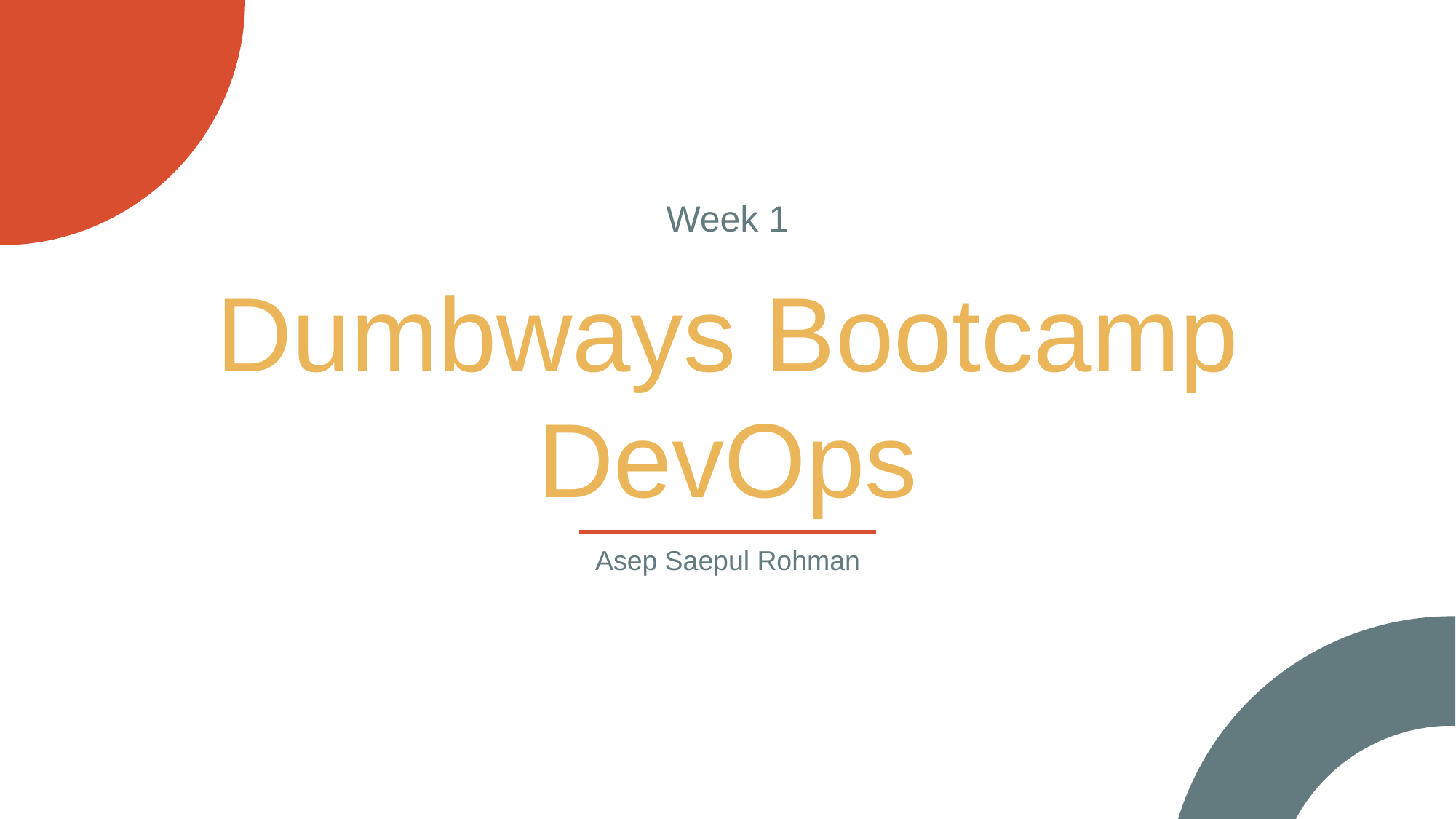

Week 1
# Dumbways Bootcamp DevOps

Asep Saepul Rohman